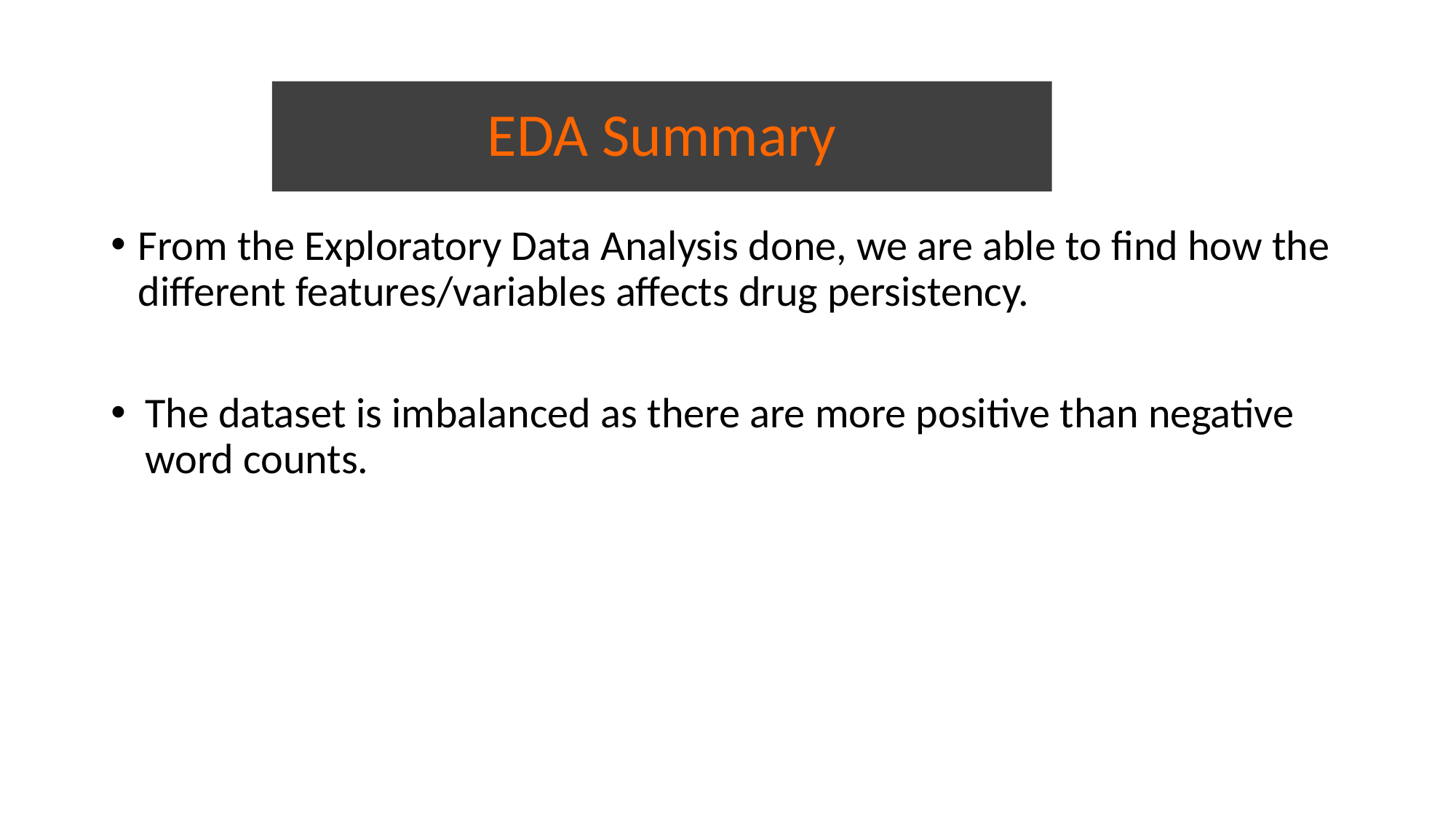

# EDA Summary
From the Exploratory Data Analysis done, we are able to find how the different features/variables affects drug persistency.

The dataset is imbalanced as there are more positive than negative word counts.